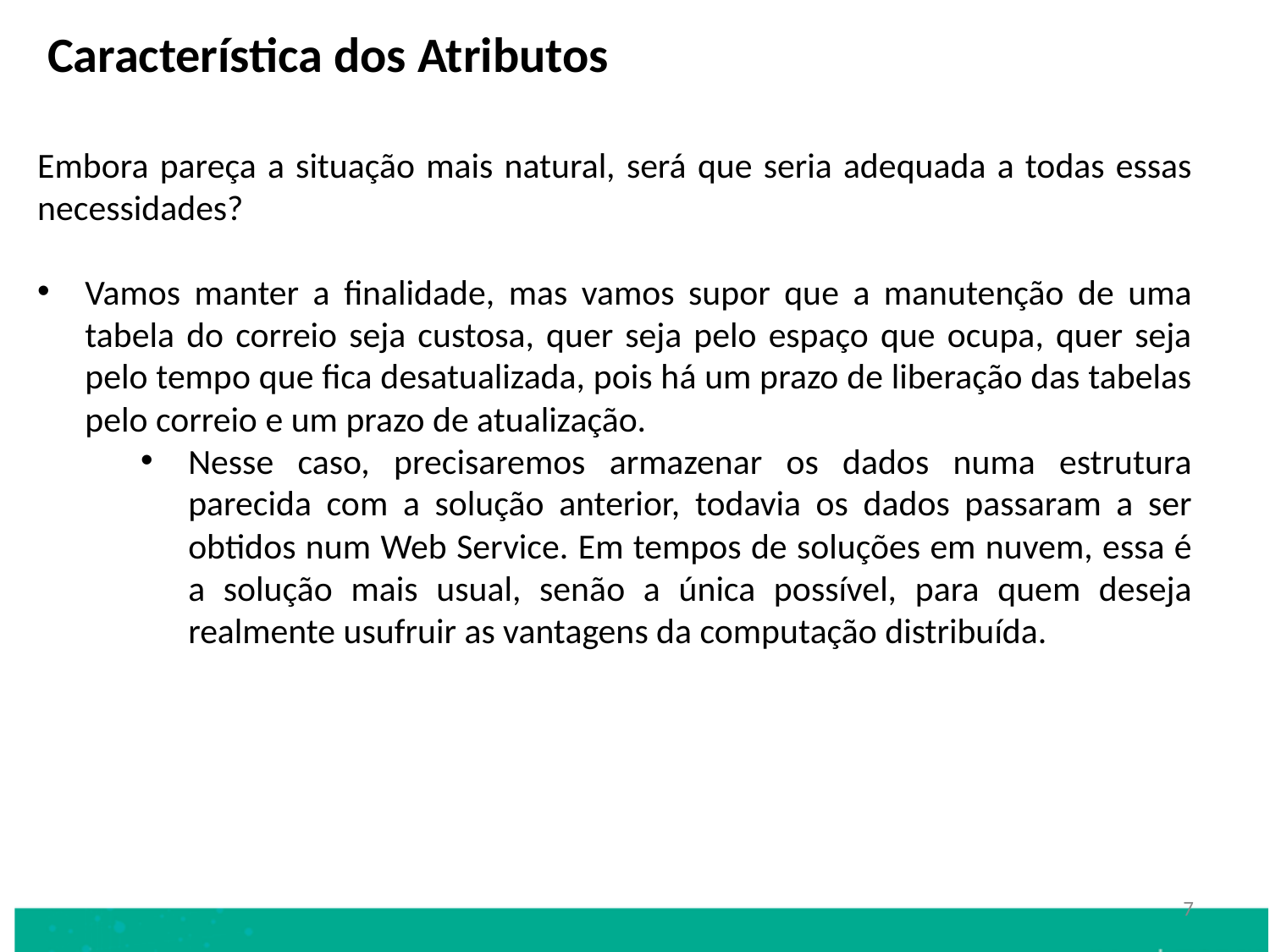

Característica dos Atributos
Embora pareça a situação mais natural, será que seria adequada a todas essas necessidades?

Vamos manter a finalidade, mas vamos supor que a manutenção de uma tabela do correio seja custosa, quer seja pelo espaço que ocupa, quer seja pelo tempo que fica desatualizada, pois há um prazo de liberação das tabelas pelo correio e um prazo de atualização.
Nesse caso, precisaremos armazenar os dados numa estrutura parecida com a solução anterior, todavia os dados passaram a ser obtidos num Web Service. Em tempos de soluções em nuvem, essa é a solução mais usual, senão a única possível, para quem deseja realmente usufruir as vantagens da computação distribuída.

7